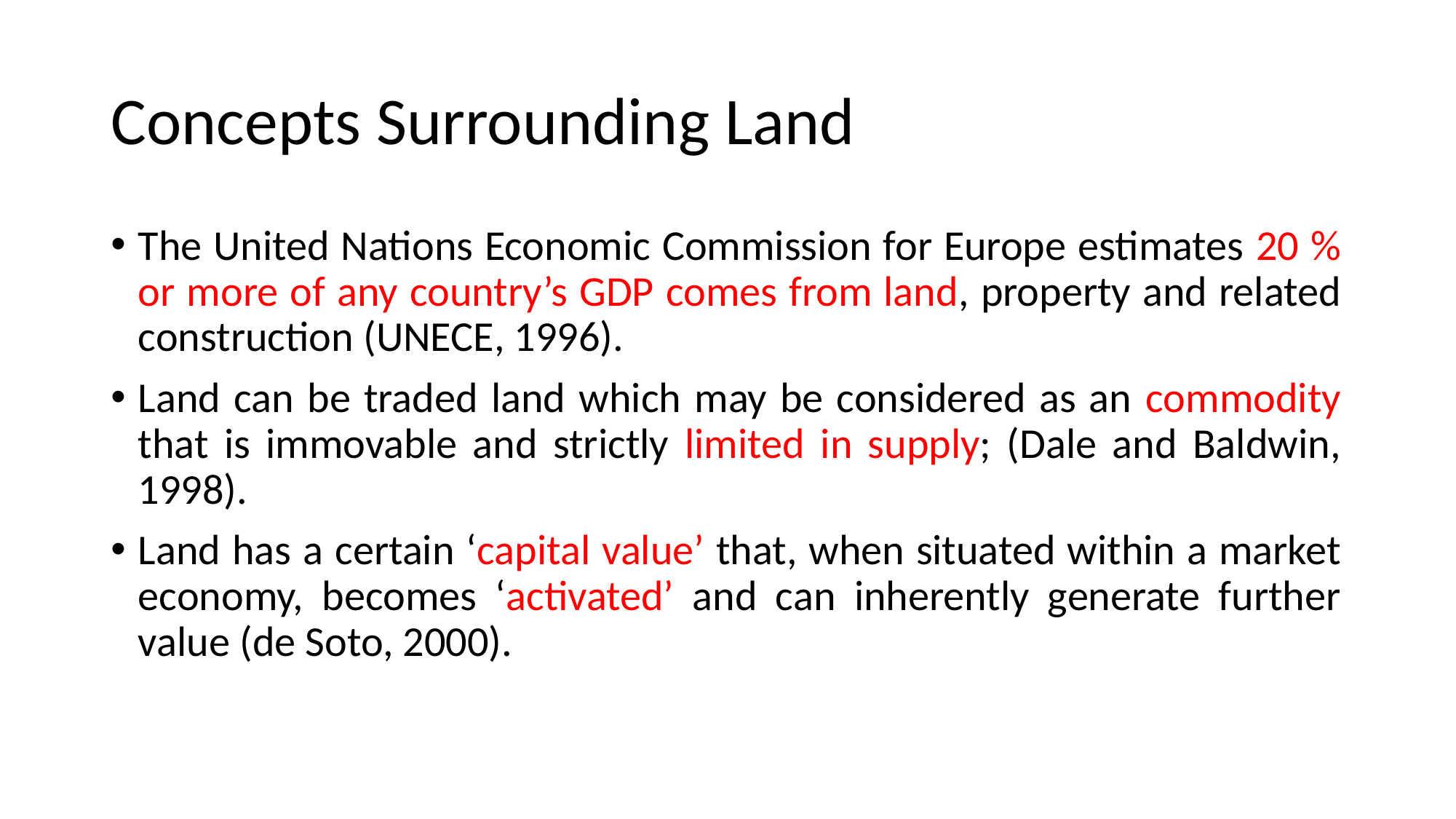

# Concepts Surrounding Land
The United Nations Economic Commission for Europe estimates 20 % or more of any country’s GDP comes from land, property and related construction (UNECE, 1996).
Land can be traded land which may be considered as an commodity that is immovable and strictly limited in supply; (Dale and Baldwin, 1998).
Land has a certain ‘capital value’ that, when situated within a market economy, becomes ‘activated’ and can inherently generate further value (de Soto, 2000).